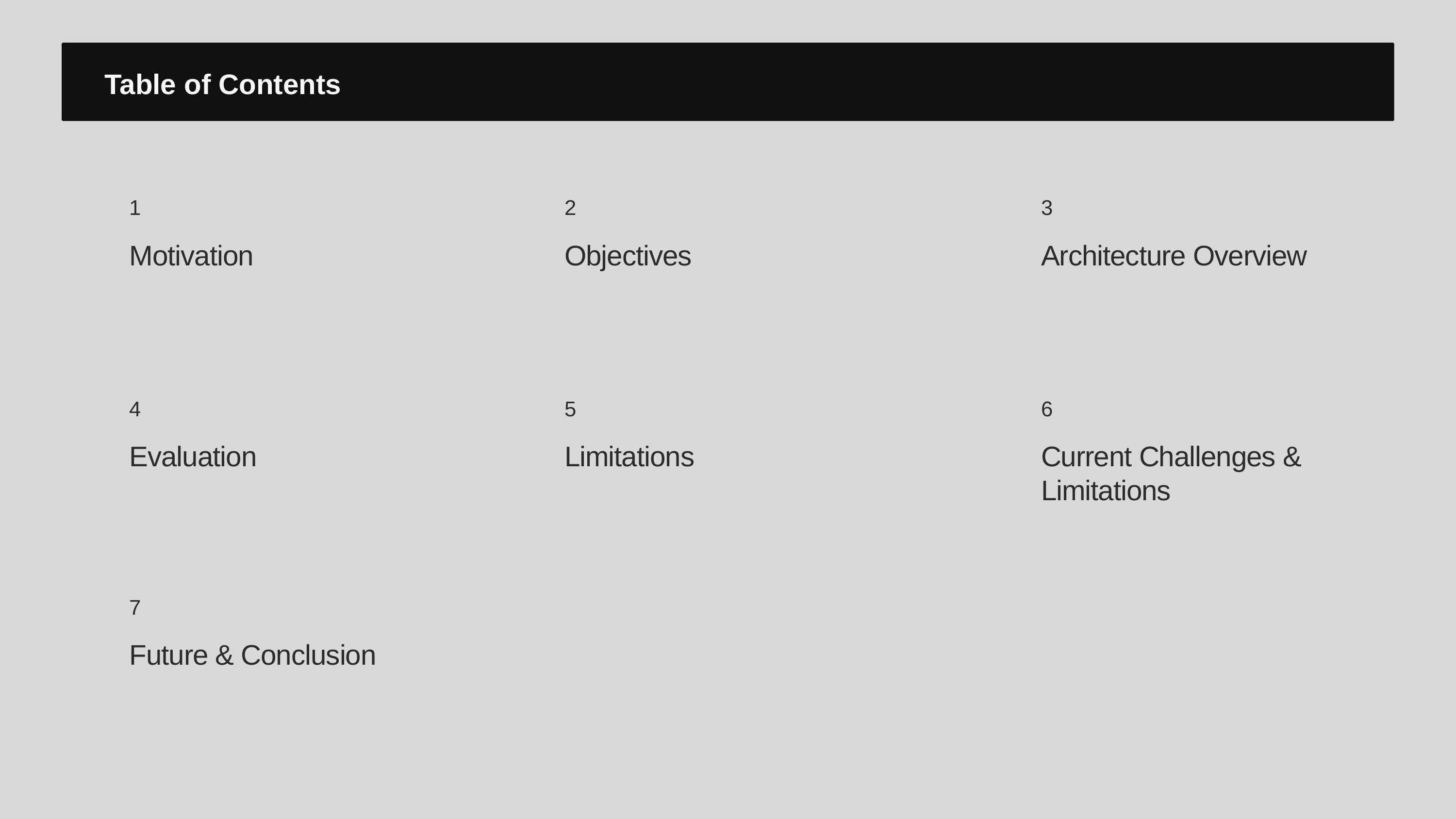

Table of Contents
1
2
3
Motivation
Objectives
Architecture Overview
4
5
6
Evaluation
Limitations
Current Challenges & Limitations
7
Future & Conclusion